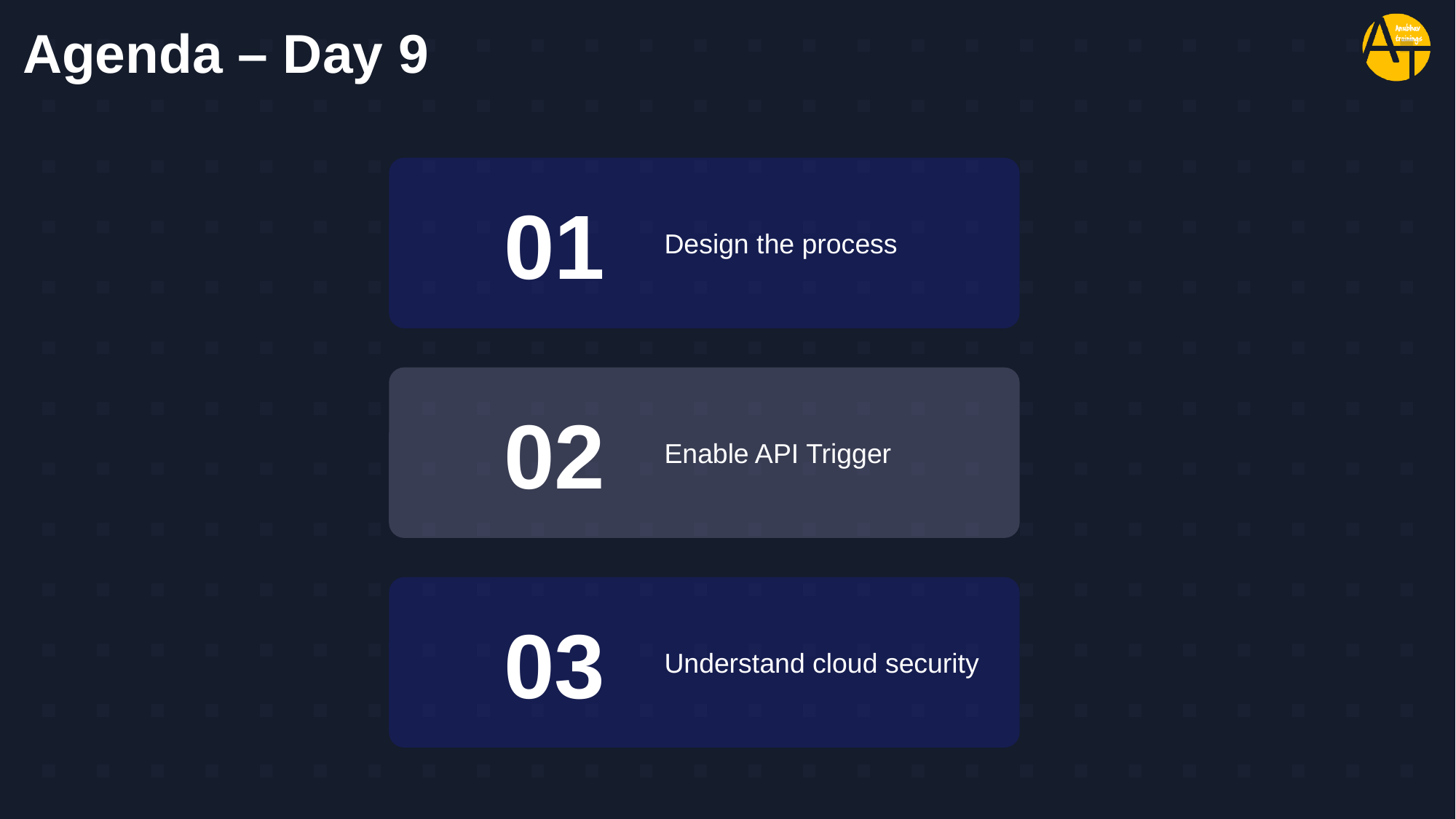

# Agenda – Day 9

01
Design the process

02
Enable API Trigger

03
Understand cloud security